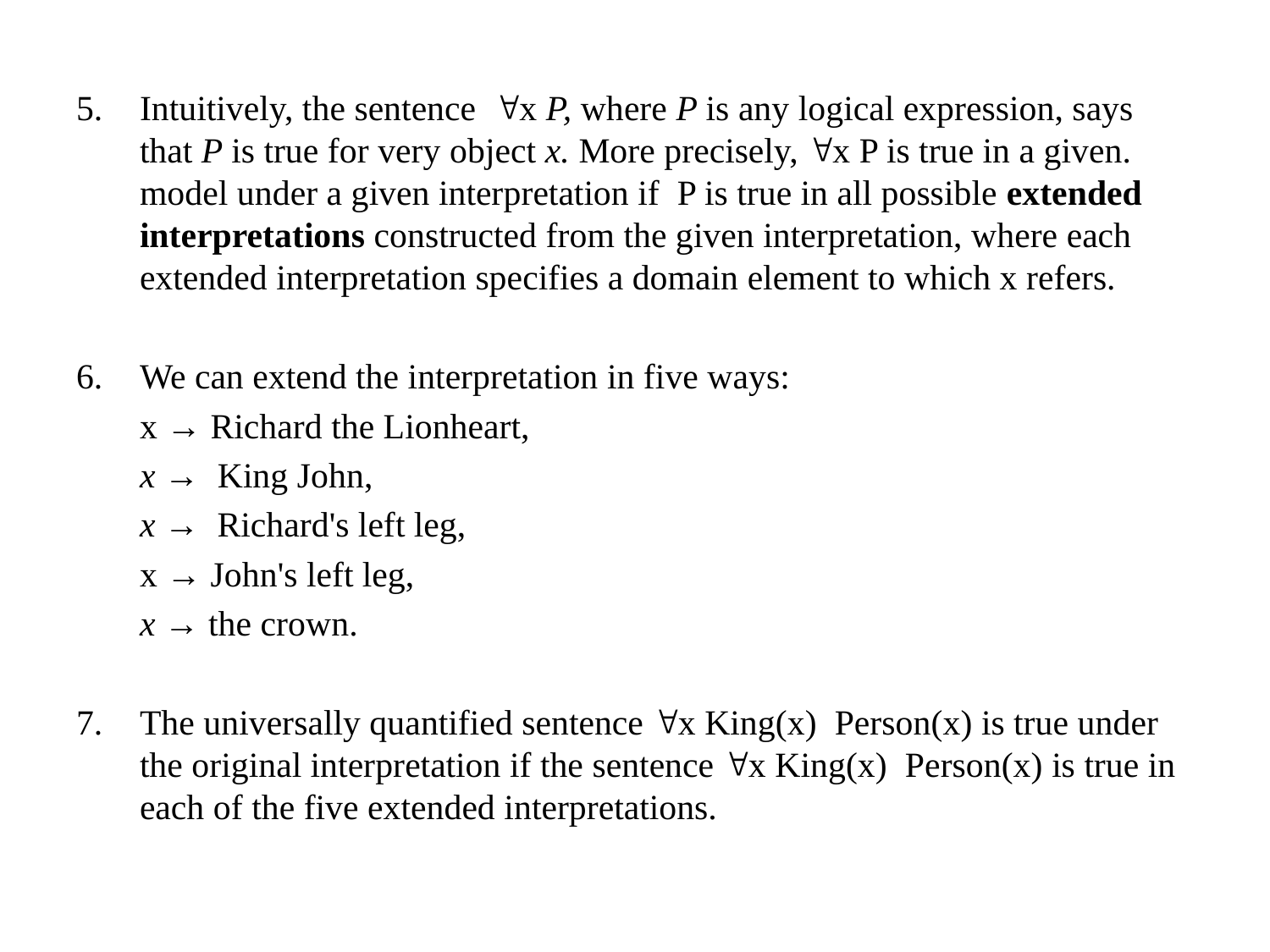

Intuitively, the sentence  ∀x P, where P is any logical expression, says that P is true for very object x. More precisely, ∀x P is true in a given. model under a given interpretation if  P is true in all possible extended interpretations constructed from the given interpretation, where each extended interpretation specifies a domain element to which x refers.

We can extend the interpretation in five ways:
	x → Richard the Lionheart,
	x →  King John,
	x →  Richard's left leg,
	x → John's left leg,
	x → the crown.

The universally quantified sentence ∀x King(x)  Person(x) is true under the original interpretation if the sentence ∀x King(x)  Person(x) is true in each of the five extended interpretations.